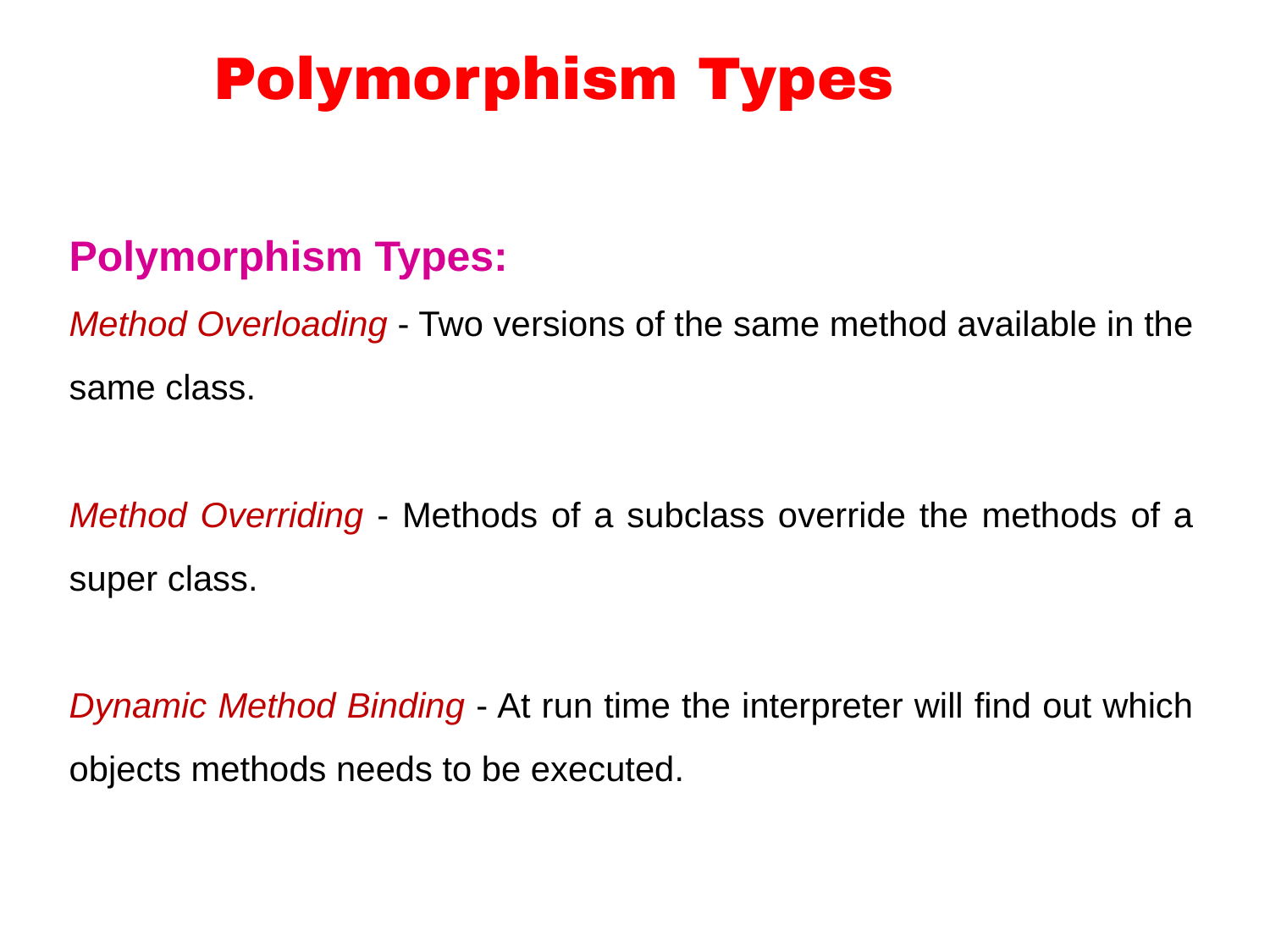

# Polymorphism Types
Polymorphism Types:
Method Overloading - Two versions of the same method available in the same class.

Method Overriding - Methods of a subclass override the methods of a super class.

Dynamic Method Binding - At run time the interpreter will find out which objects methods needs to be executed.